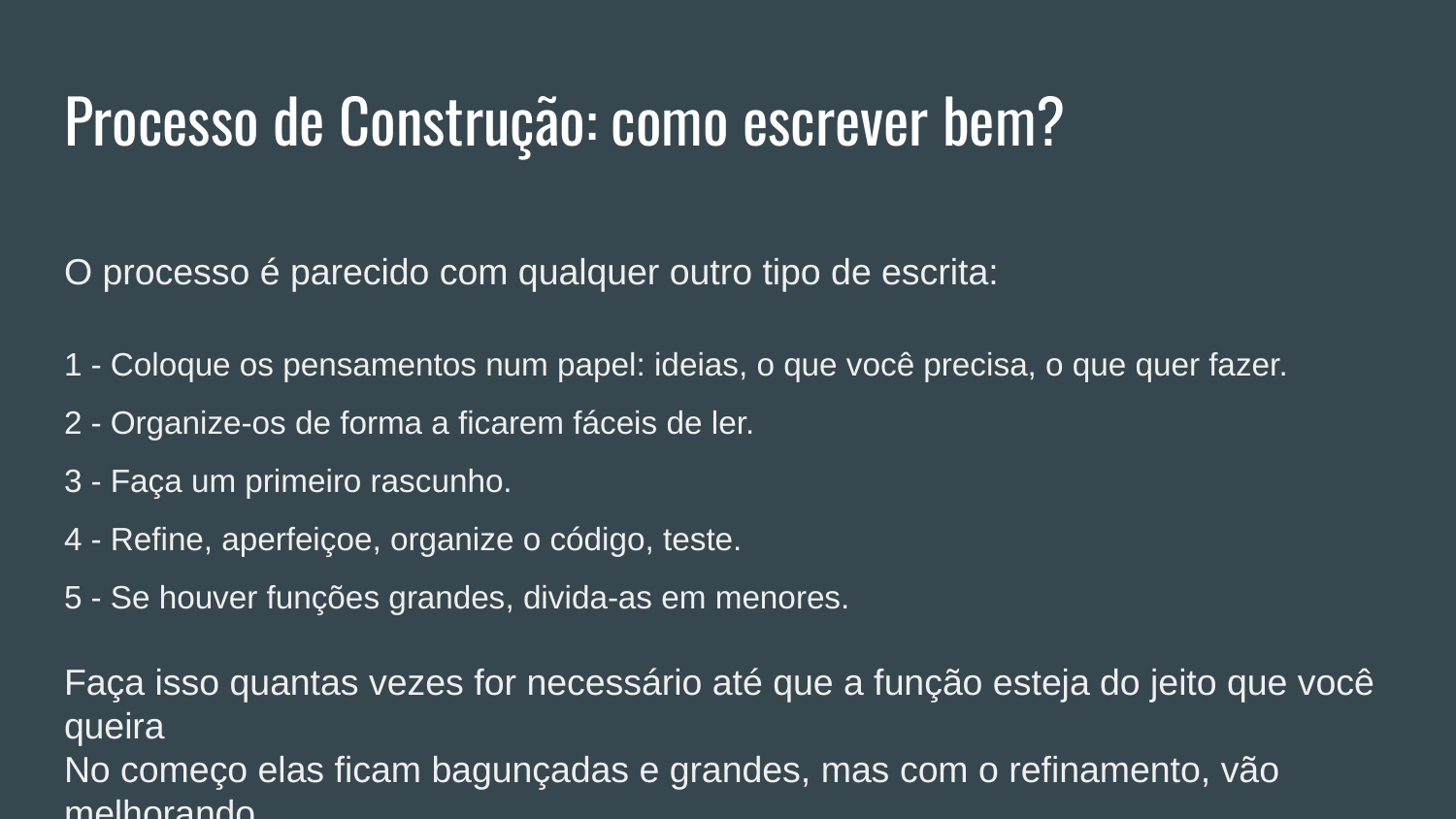

# Processo de Construção: como escrever bem?
O processo é parecido com qualquer outro tipo de escrita:
1 - Coloque os pensamentos num papel: ideias, o que você precisa, o que quer fazer.
2 - Organize-os de forma a ficarem fáceis de ler.
3 - Faça um primeiro rascunho.
4 - Refine, aperfeiçoe, organize o código, teste.
5 - Se houver funções grandes, divida-as em menores.

Faça isso quantas vezes for necessário até que a função esteja do jeito que você queira
No começo elas ficam bagunçadas e grandes, mas com o refinamento, vão melhorando.